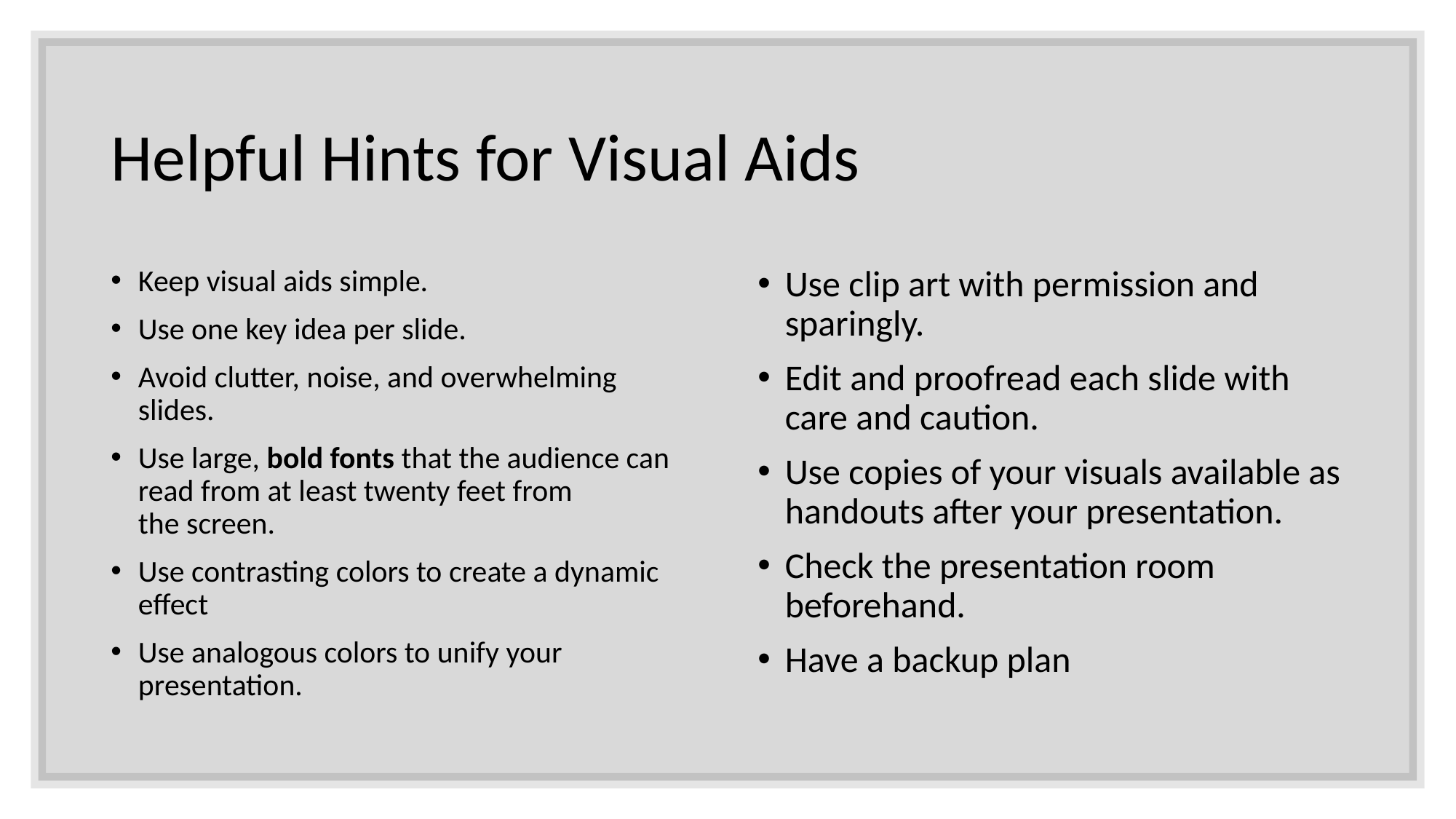

# Helpful Hints for Visual Aids
Keep visual aids simple.
Use one key idea per slide.
Avoid clutter, noise, and overwhelming slides.
Use large, bold fonts that the audience can read from at least twenty feet from the screen.
Use contrasting colors to create a dynamic effect
Use analogous colors to unify your presentation.

Use clip art with permission and sparingly.
Edit and proofread each slide with care and caution.
Use copies of your visuals available as handouts after your presentation.
Check the presentation room beforehand.
Have a backup plan